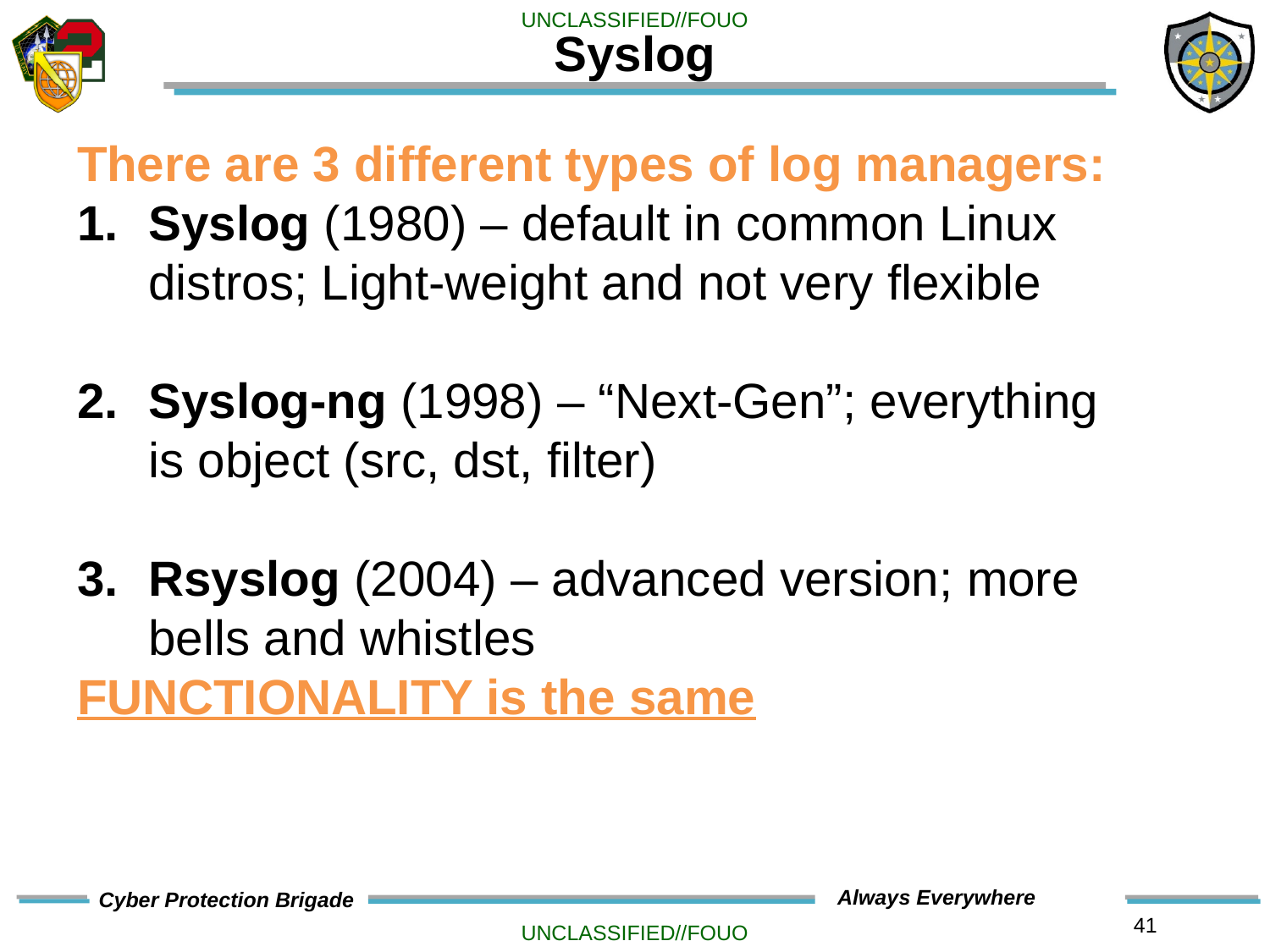

# Syslog
There are 3 different types of log managers:
Syslog (1980) – default in common Linux distros; Light-weight and not very flexible

Syslog-ng (1998) – “Next-Gen”; everything is object (src, dst, filter)

Rsyslog (2004) – advanced version; more bells and whistles
FUNCTIONALITY is the same